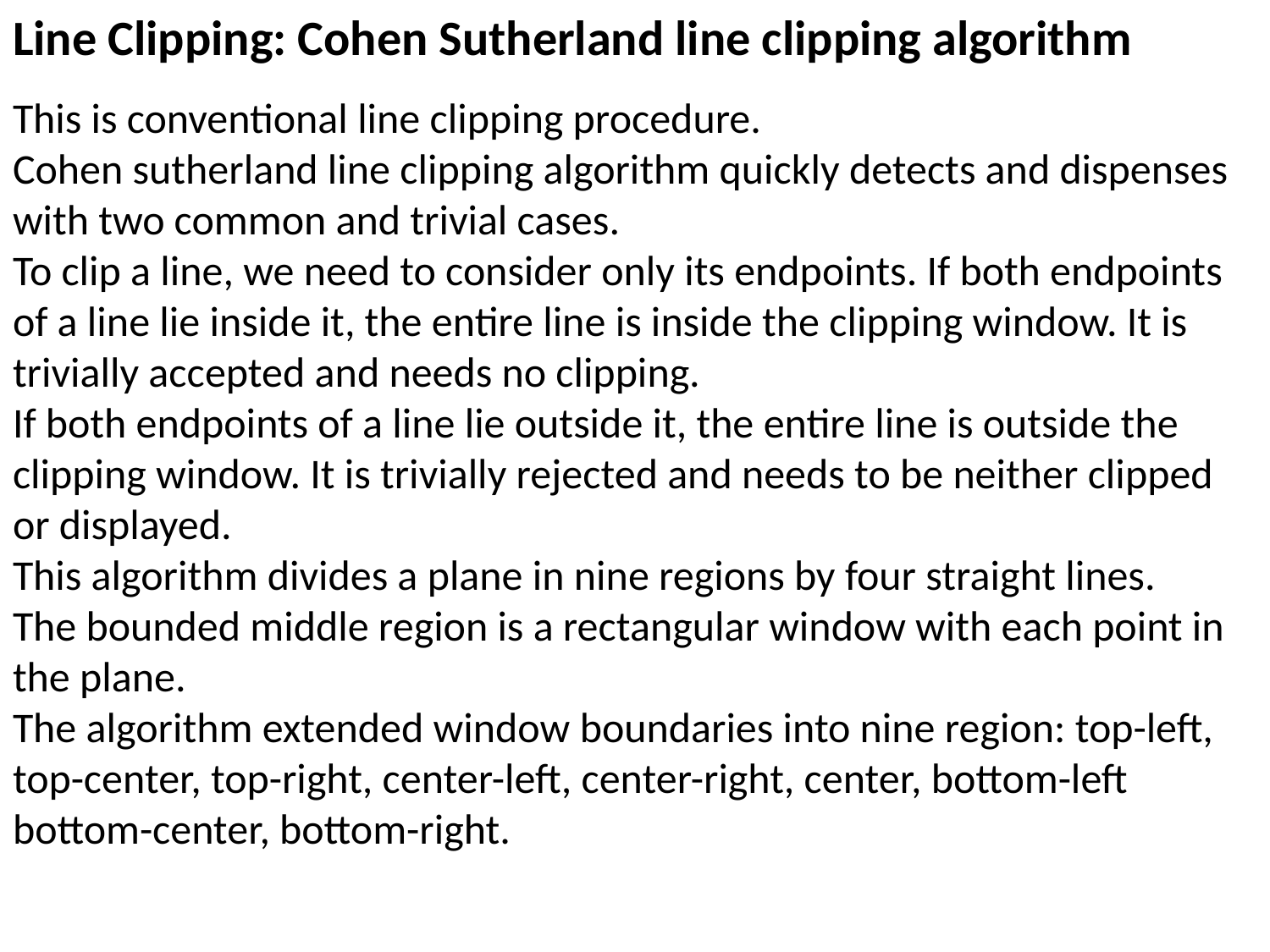

Line Clipping: Cohen Sutherland line clipping algorithm

This is conventional line clipping procedure.
Cohen sutherland line clipping algorithm quickly detects and dispenses with two common and trivial cases.
To clip a line, we need to consider only its endpoints. If both endpoints of a line lie inside it, the entire line is inside the clipping window. It is trivially accepted and needs no clipping.
If both endpoints of a line lie outside it, the entire line is outside the clipping window. It is trivially rejected and needs to be neither clipped or displayed.
This algorithm divides a plane in nine regions by four straight lines.
The bounded middle region is a rectangular window with each point in the plane.
The algorithm extended window boundaries into nine region: top-left, top-center, top-right, center-left, center-right, center, bottom-left bottom-center, bottom-right.